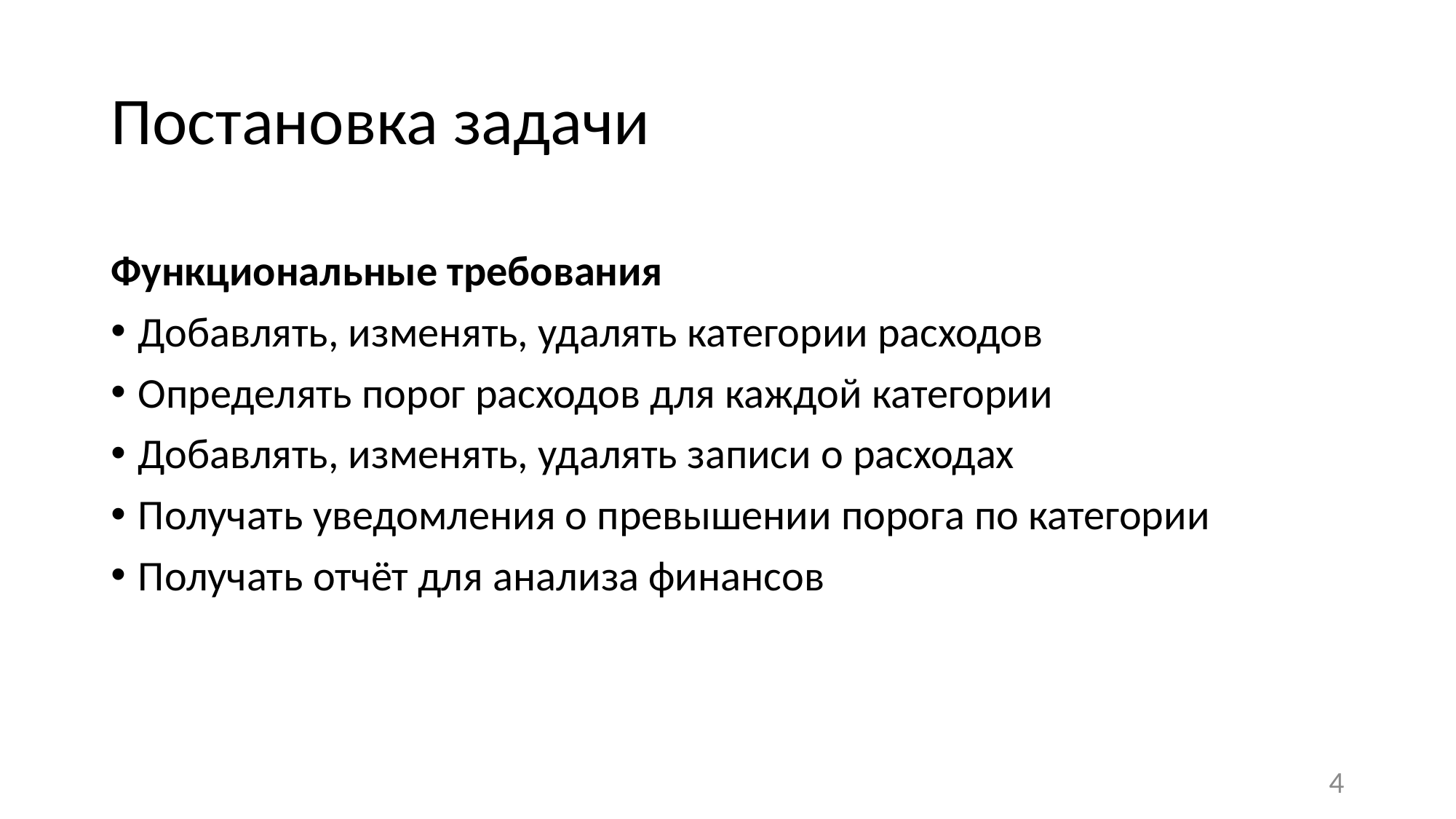

# Постановка задачи

Функциональные требования
Добавлять, изменять, удалять категории расходов
Определять порог расходов для каждой категории
Добавлять, изменять, удалять записи о расходах
Получать уведомления о превышении порога по категории
Получать отчёт для анализа финансов

4